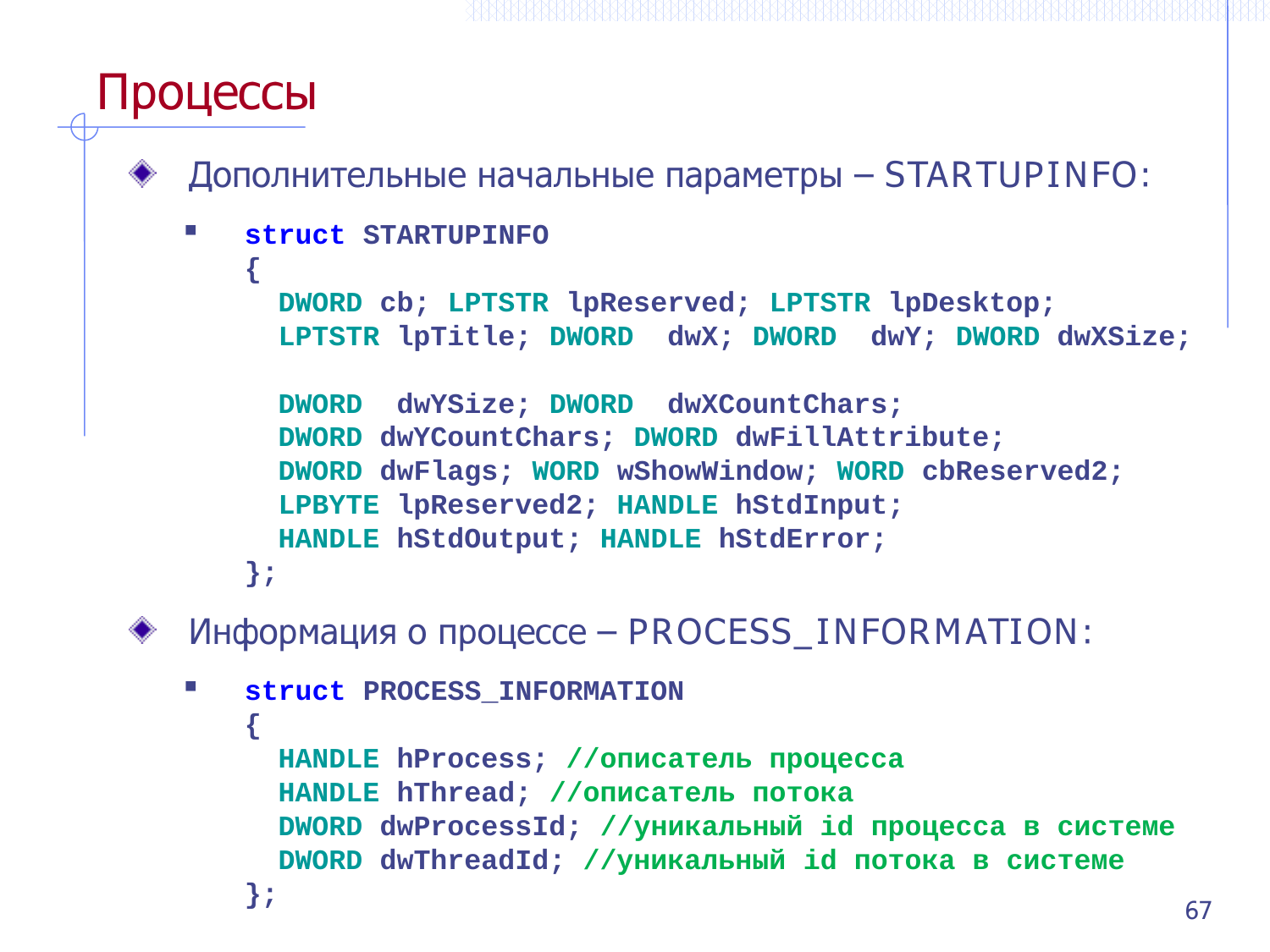

# Процессы
Дополнительные начальные параметры – STARTUPINFO:
struct STARTUPINFO
{
  DWORD cb; LPTSTR lpReserved; LPTSTR lpDesktop;
  LPTSTR lpTitle; DWORD  dwX; DWORD  dwY; DWORD dwXSize;
  DWORD  dwYSize; DWORD  dwXCountChars;
  DWORD dwYCountChars; DWORD dwFillAttribute;
  DWORD dwFlags; WORD wShowWindow; WORD cbReserved2;
  LPBYTE lpReserved2; HANDLE hStdInput;
  HANDLE hStdOutput; HANDLE hStdError;
};
Информация о процессе – PROCESS_INFORMATION:
struct PROCESS_INFORMATION
{
  HANDLE hProcess; //описатель процесса
  HANDLE hThread; //описатель потока
  DWORD dwProcessId; //уникальный id процесса в системе
  DWORD dwThreadId; //уникальный id потока в системе
};
67